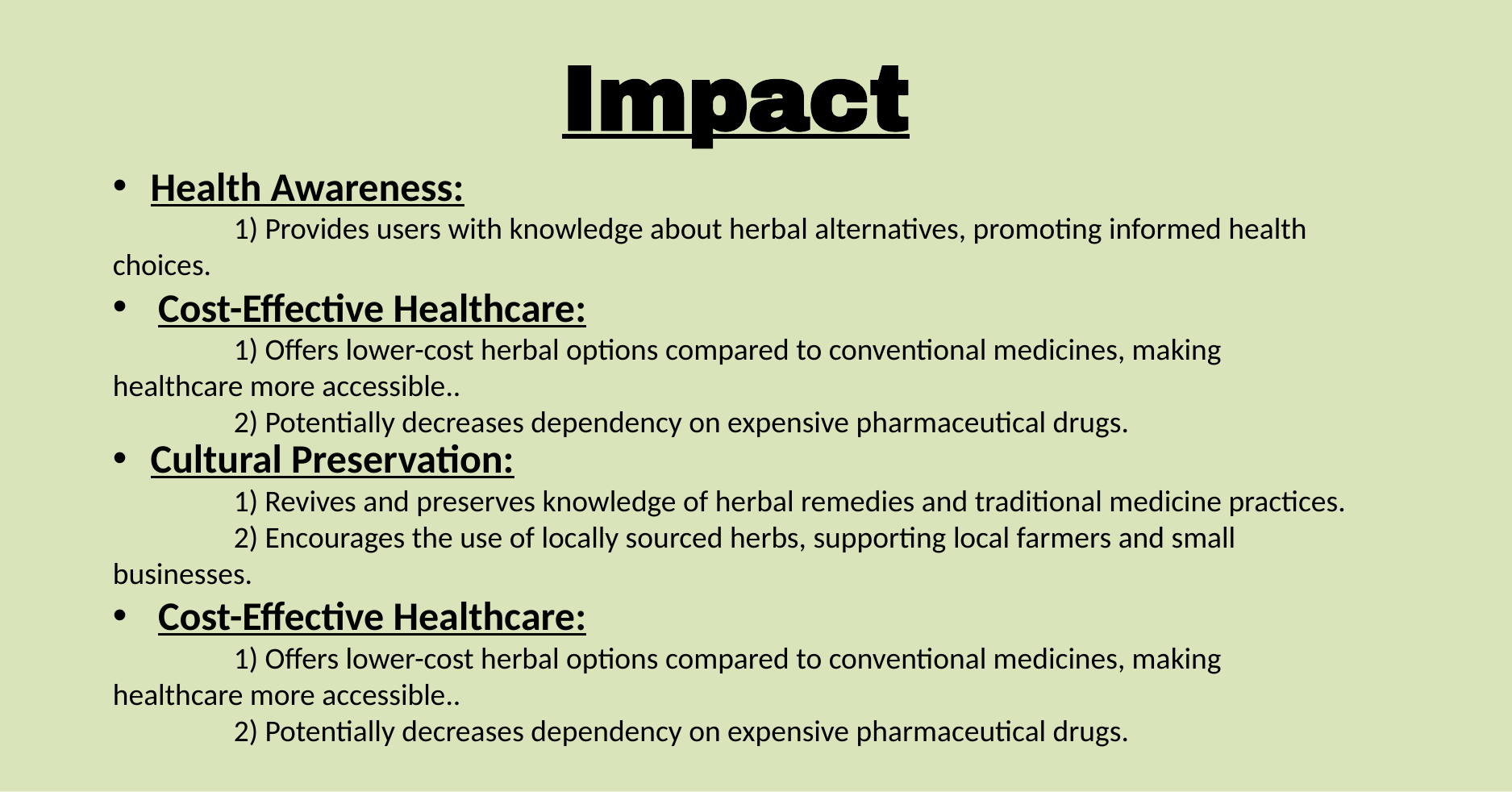

Impact
Health Awareness:
	1) Provides users with knowledge about herbal alternatives, promoting informed health 	choices.
Cost-Effective Healthcare:
	1) Offers lower-cost herbal options compared to conventional medicines, making 	healthcare more accessible..
	2) Potentially decreases dependency on expensive pharmaceutical drugs.

Cultural Preservation:
	1) Revives and preserves knowledge of herbal remedies and traditional medicine practices.
	2) Encourages the use of locally sourced herbs, supporting local farmers and small 	businesses.
Cost-Effective Healthcare:
	1) Offers lower-cost herbal options compared to conventional medicines, making 	healthcare more accessible..
	2) Potentially decreases dependency on expensive pharmaceutical drugs.